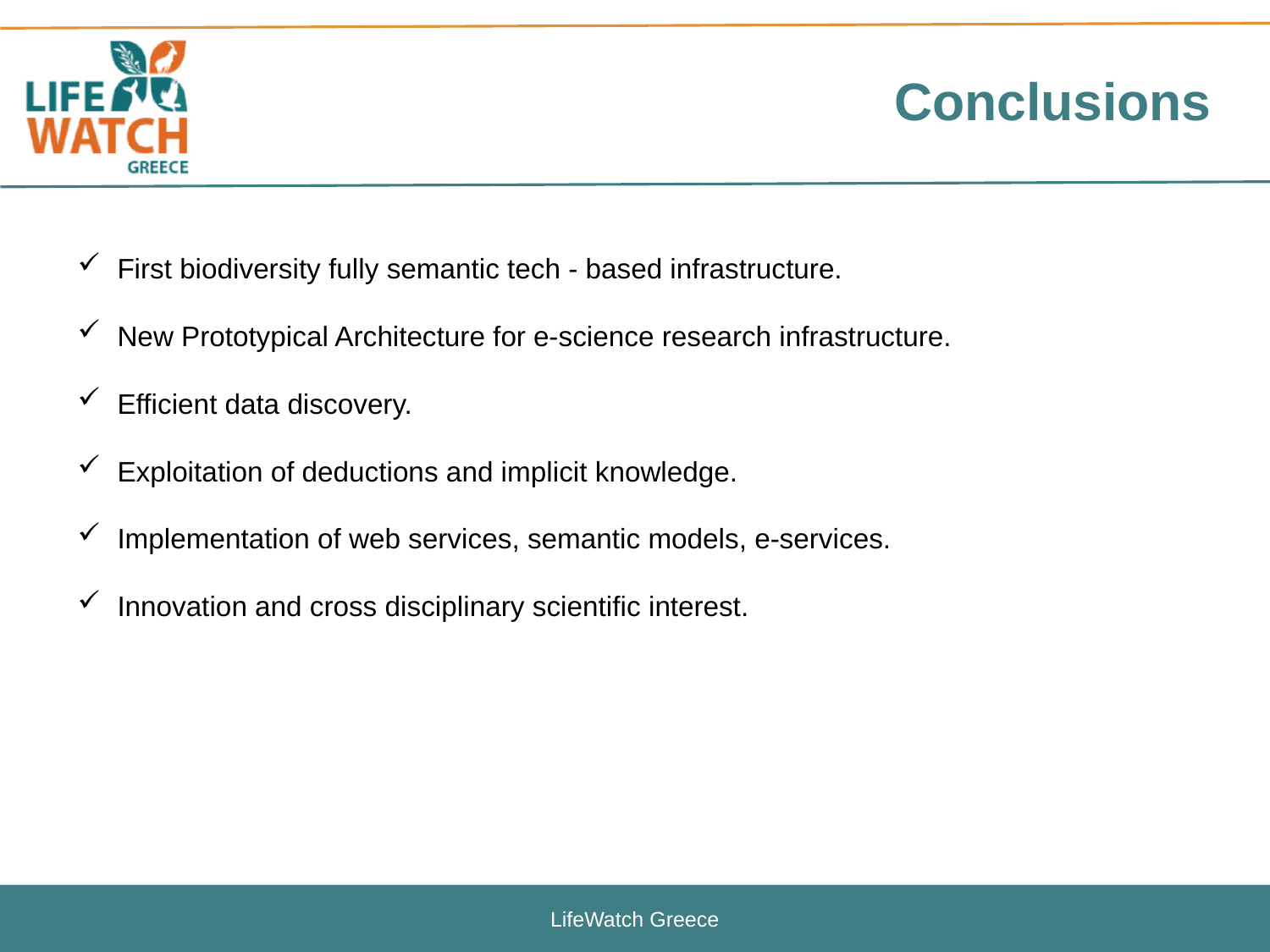

# Conclusions
First biodiversity fully semantic tech - based infrastructure.

New Prototypical Architecture for e-science research infrastructure.

Efficient data discovery.

Exploitation of deductions and implicit knowledge.

Implementation of web services, semantic models, e-services.

Innovation and cross disciplinary scientific interest.